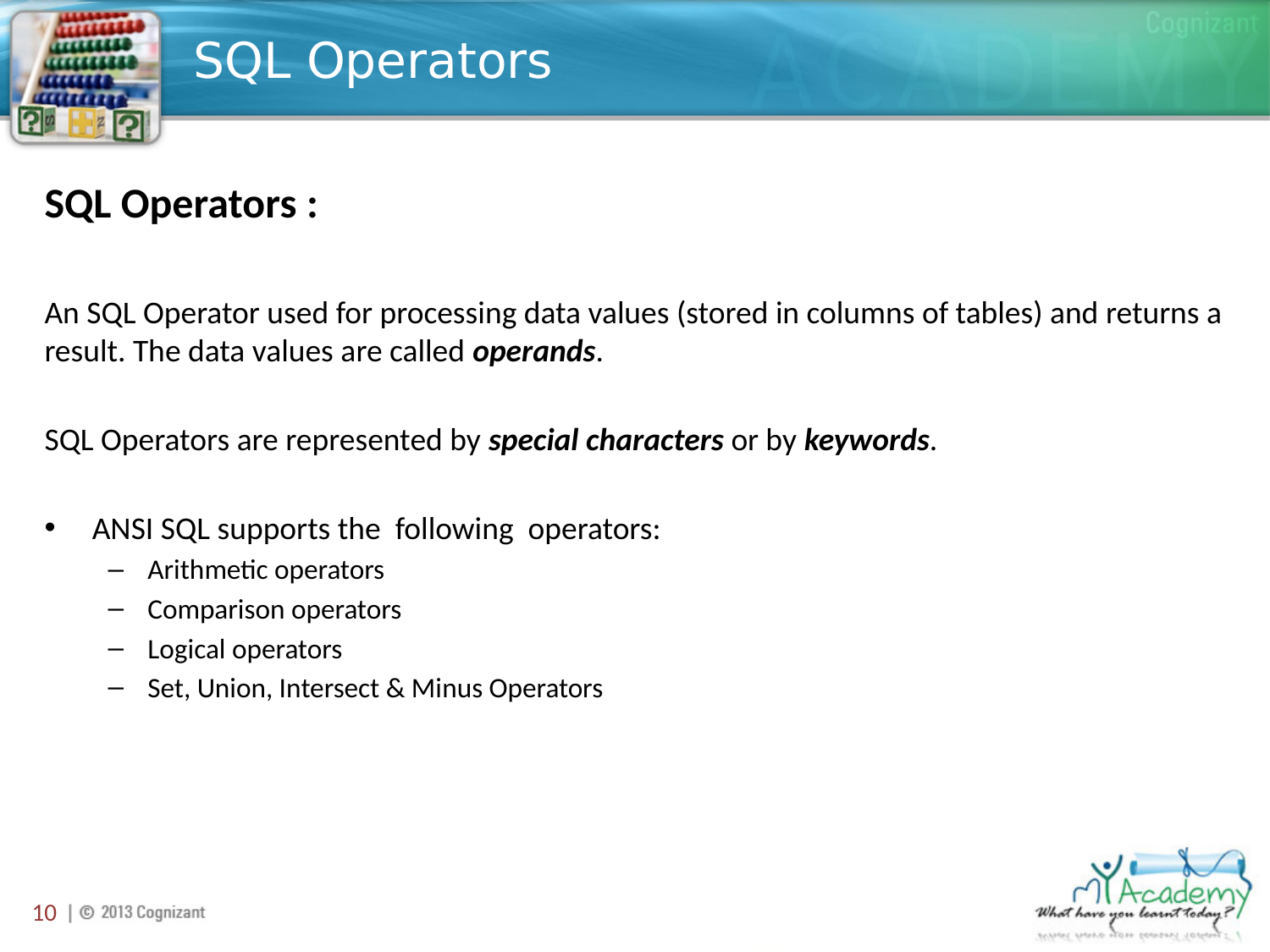

# SQL Operators
SQL Operators :

An SQL Operator used for processing data values (stored in columns of tables) and returns a result. The data values are called operands.

SQL Operators are represented by special characters or by keywords.

ANSI SQL supports the  following  operators:
Arithmetic operators
Comparison operators
Logical operators
Set, Union, Intersect & Minus Operators

10